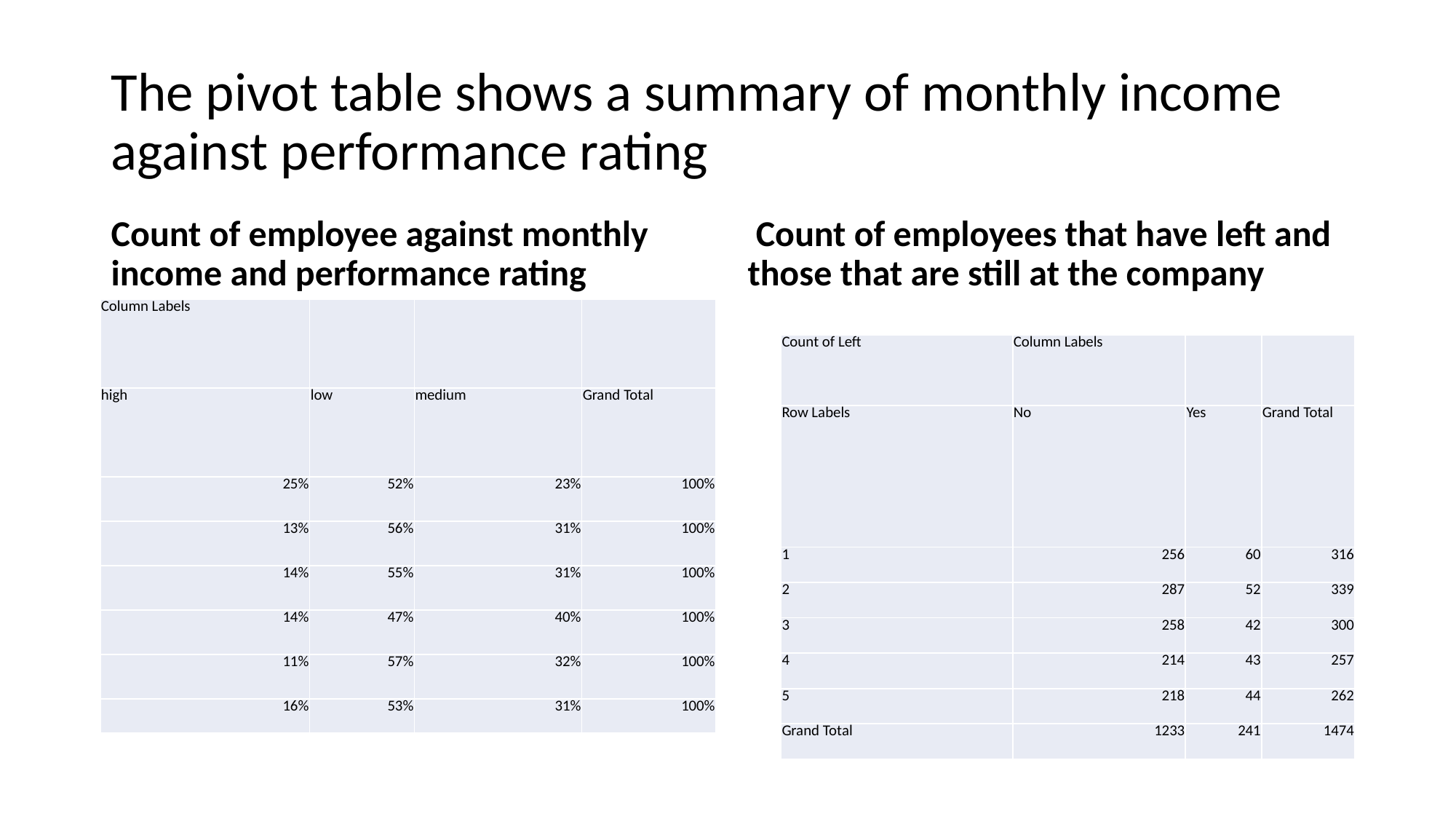

# The pivot table shows a summary of monthly income against performance rating
Count of employee against monthly income and performance rating
 Count of employees that have left and those that are still at the company
| Column Labels |  |  |  |
| --- | --- | --- | --- |
| high | low | medium | Grand Total |
| 25% | 52% | 23% | 100% |
| 13% | 56% | 31% | 100% |
| 14% | 55% | 31% | 100% |
| 14% | 47% | 40% | 100% |
| 11% | 57% | 32% | 100% |
| 16% | 53% | 31% | 100% |
| Count of Left | Column Labels |  |  |
| --- | --- | --- | --- |
| Row Labels | No | Yes | Grand Total |
| 1 | 256 | 60 | 316 |
| 2 | 287 | 52 | 339 |
| 3 | 258 | 42 | 300 |
| 4 | 214 | 43 | 257 |
| 5 | 218 | 44 | 262 |
| Grand Total | 1233 | 241 | 1474 |